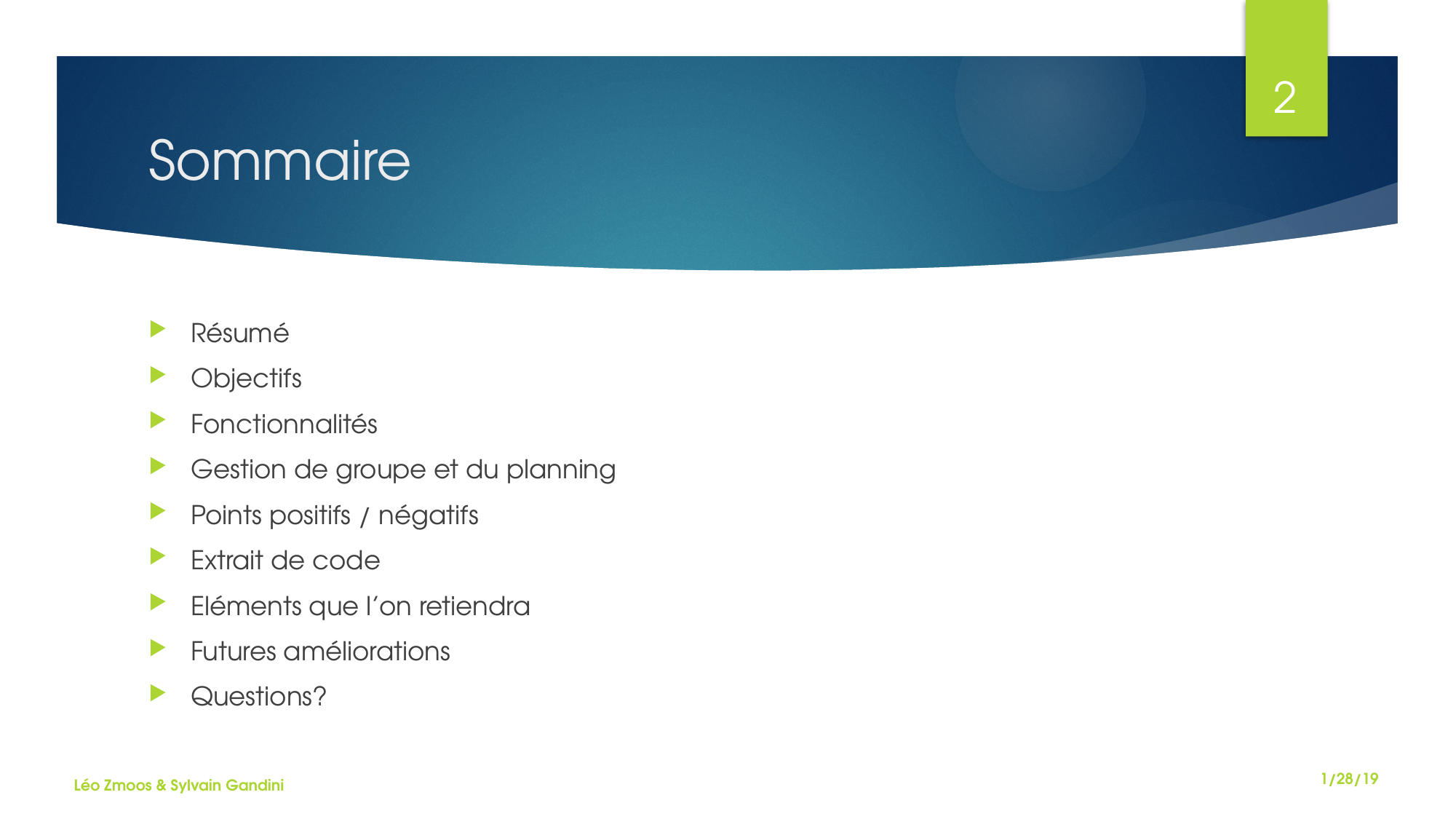

2
# Sommaire
Résumé
Objectifs
Fonctionnalités
Gestion de groupe et du planning
Points positifs / négatifs
Extrait de code
Eléments que l’on retiendra
Futures améliorations
Questions?

Léo Zmoos & Sylvain Gandini
1/28/19